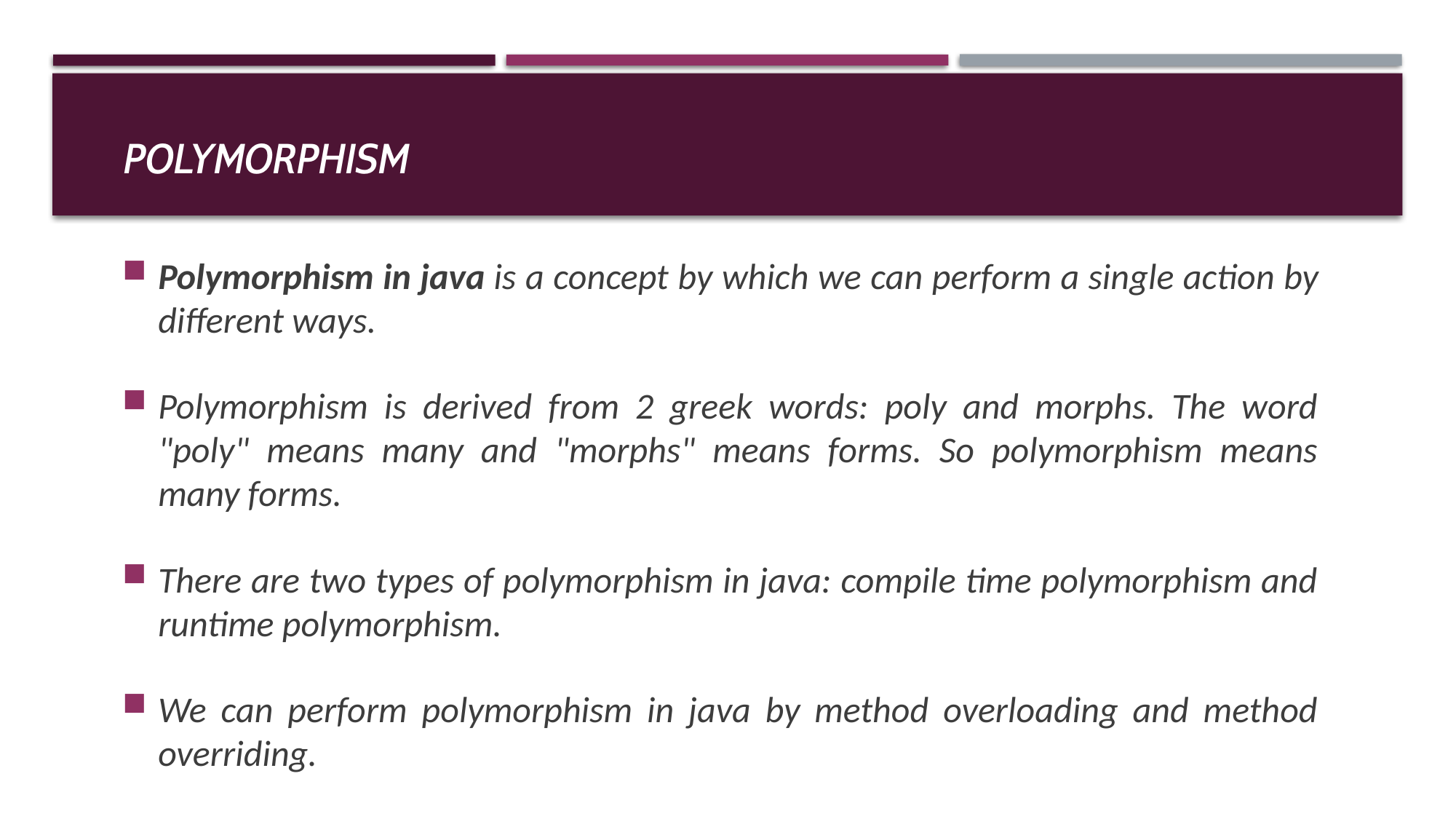

# Polymorphism

Polymorphism in java is a concept by which we can perform a single action by different ways.

Polymorphism is derived from 2 greek words: poly and morphs. The word "poly" means many and "morphs" means forms. So polymorphism means many forms.

There are two types of polymorphism in java: compile time polymorphism and runtime polymorphism.

We can perform polymorphism in java by method overloading and method overriding.